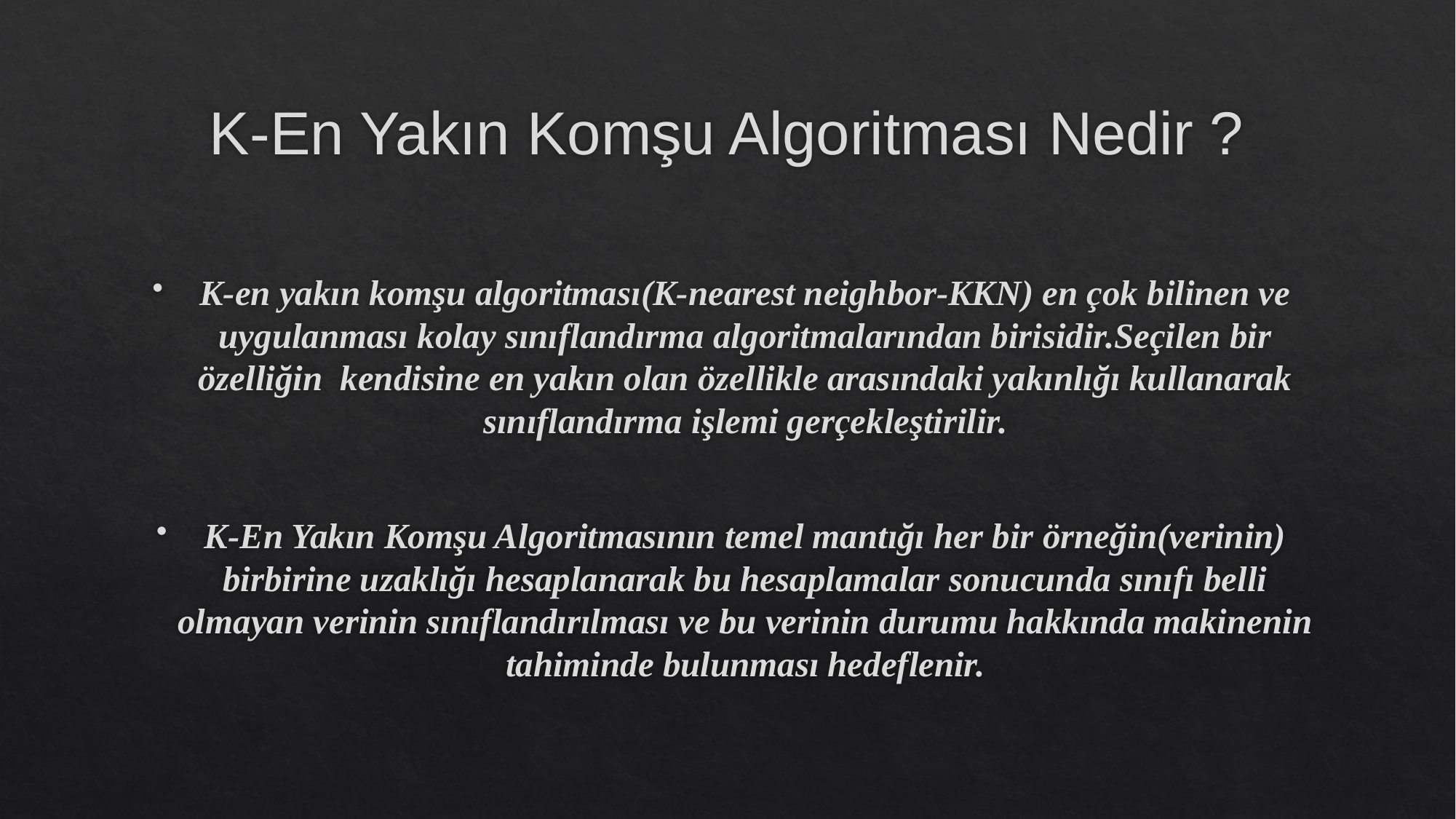

# K-En Yakın Komşu Algoritması Nedir ?

K-en yakın komşu algoritması(K-nearest neighbor-KKN) en çok bilinen ve uygulanması kolay sınıflandırma algoritmalarından birisidir.Seçilen bir özelliğin  kendisine en yakın olan özellikle arasındaki yakınlığı kullanarak sınıflandırma işlemi gerçekleştirilir.

K-En Yakın Komşu Algoritmasının temel mantığı her bir örneğin(verinin) birbirine uzaklığı hesaplanarak bu hesaplamalar sonucunda sınıfı belli olmayan verinin sınıflandırılması ve bu verinin durumu hakkında makinenin tahiminde bulunması hedeflenir.